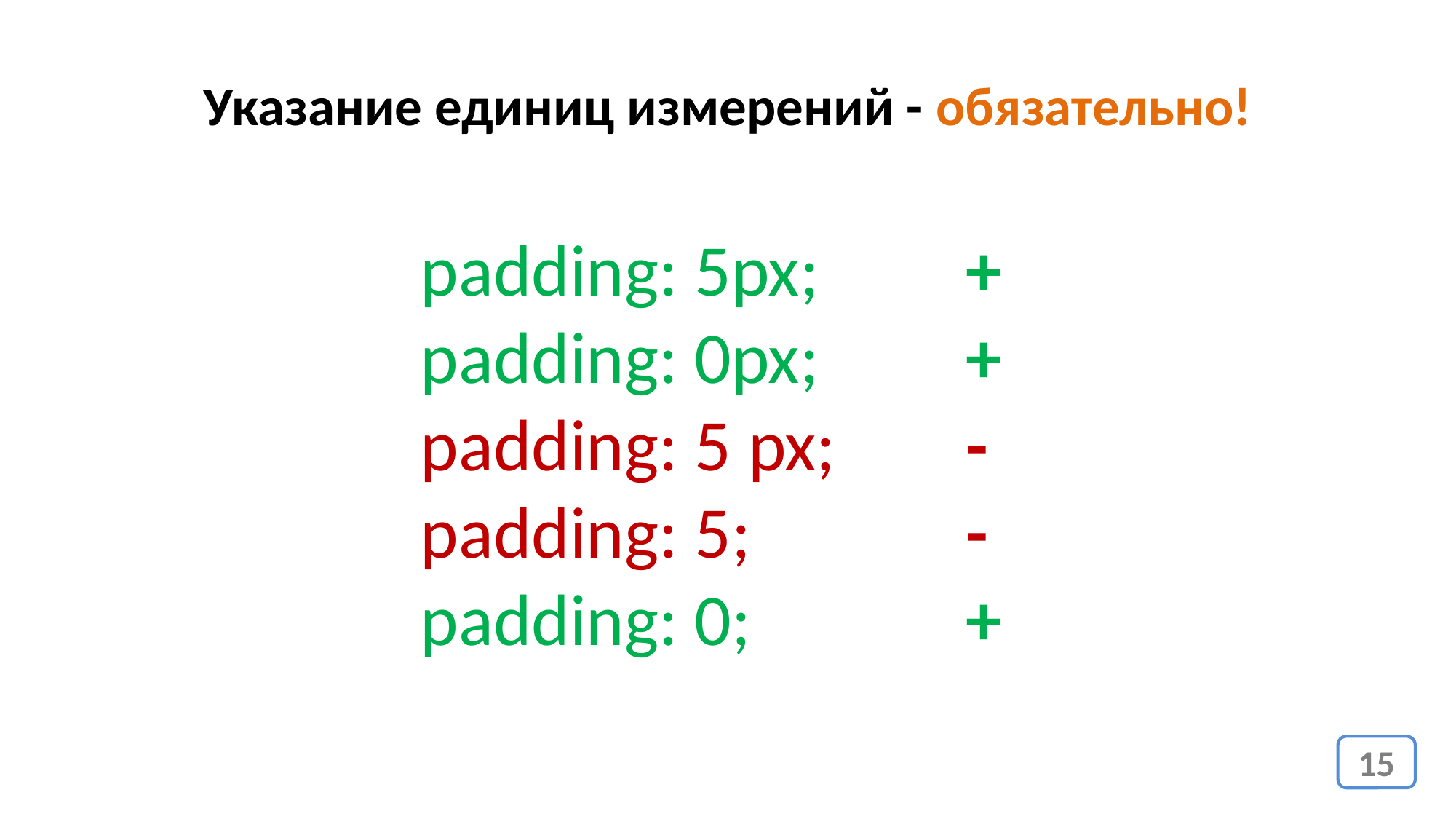

Указание единиц измерений - обязательно!
padding: 5px;		+
padding: 0px;		+
padding: 5 px;		-
padding: 5;		-
padding: 0;		+
15